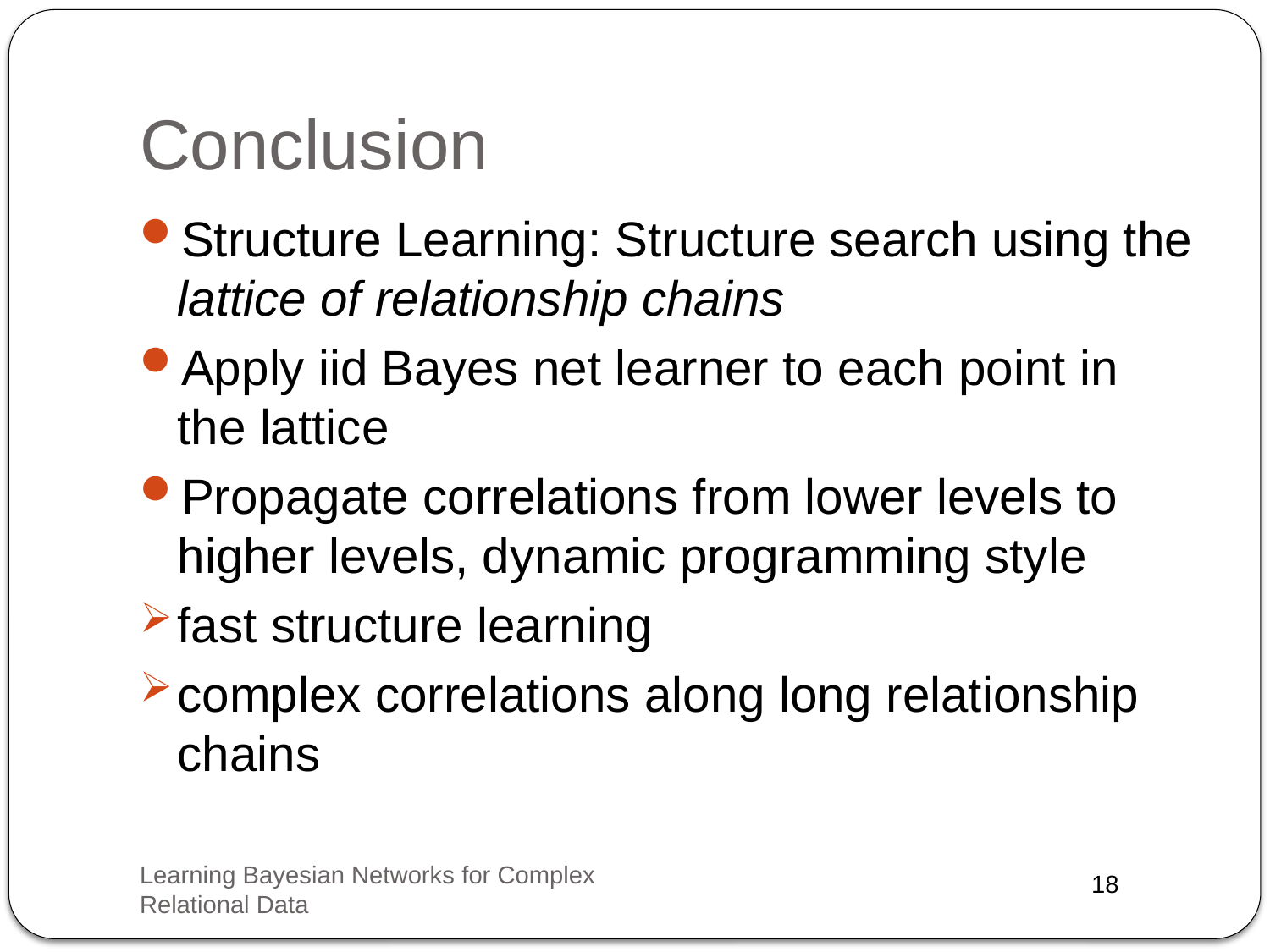

# Conclusion
Structure Learning: Structure search using the lattice of relationship chains
Apply iid Bayes net learner to each point in the lattice
Propagate correlations from lower levels to higher levels, dynamic programming style
fast structure learning
complex correlations along long relationship chains

Learning Bayesian Networks for Complex Relational Data